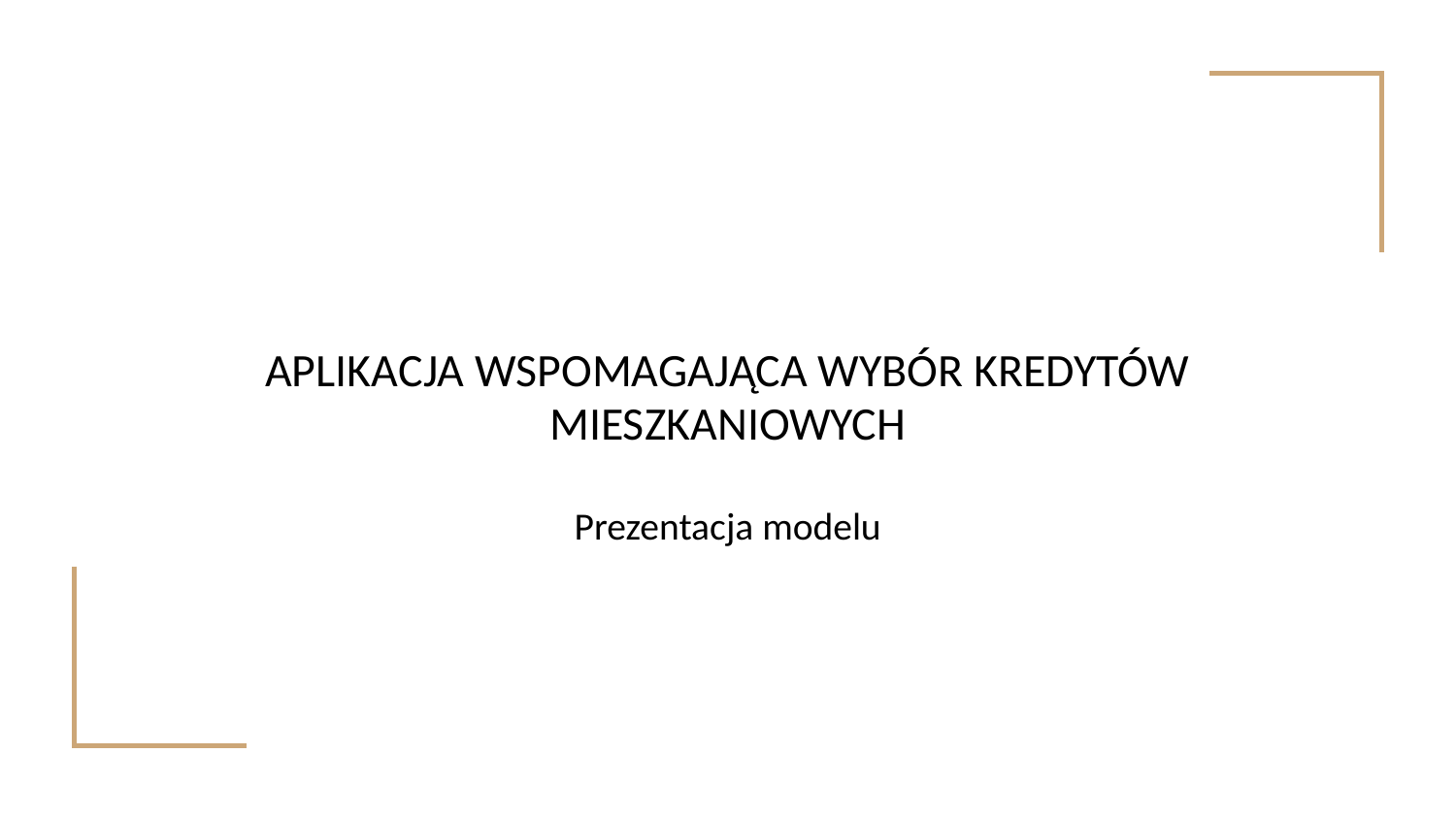

# APLIKACJA WSPOMAGAJĄCA WYBÓR KREDYTÓW MIESZKANIOWYCH

Prezentacja modelu